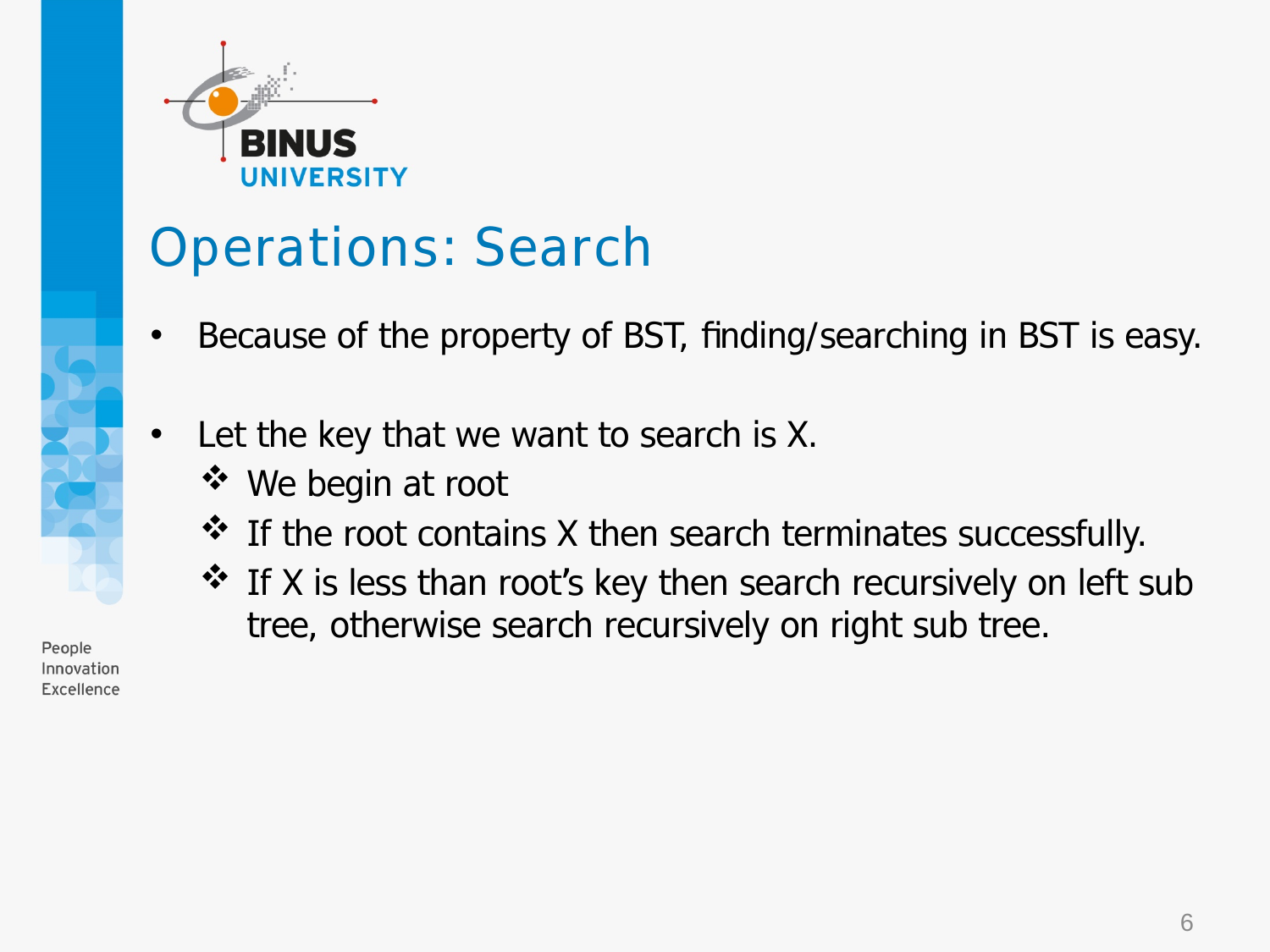

# Operations: Search
Because of the property of BST, finding/searching in BST is easy.

Let the key that we want to search is X.
We begin at root
If the root contains X then search terminates successfully.
If X is less than root’s key then search recursively on left sub tree, otherwise search recursively on right sub tree.
6